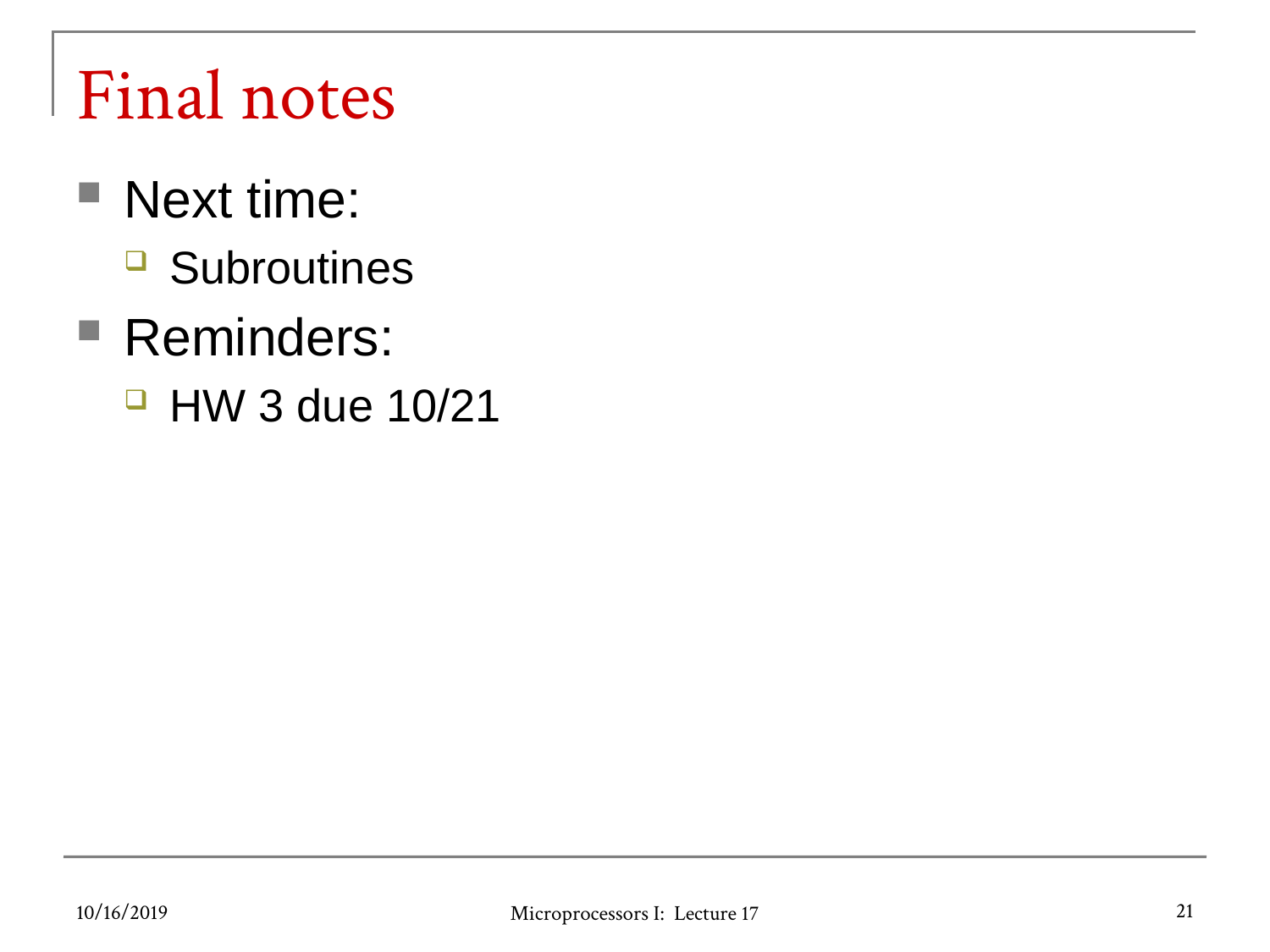

# Final notes
Next time:
Subroutines
Reminders:
HW 3 due 10/21
10/16/2019
21
Microprocessors I:  Lecture 17